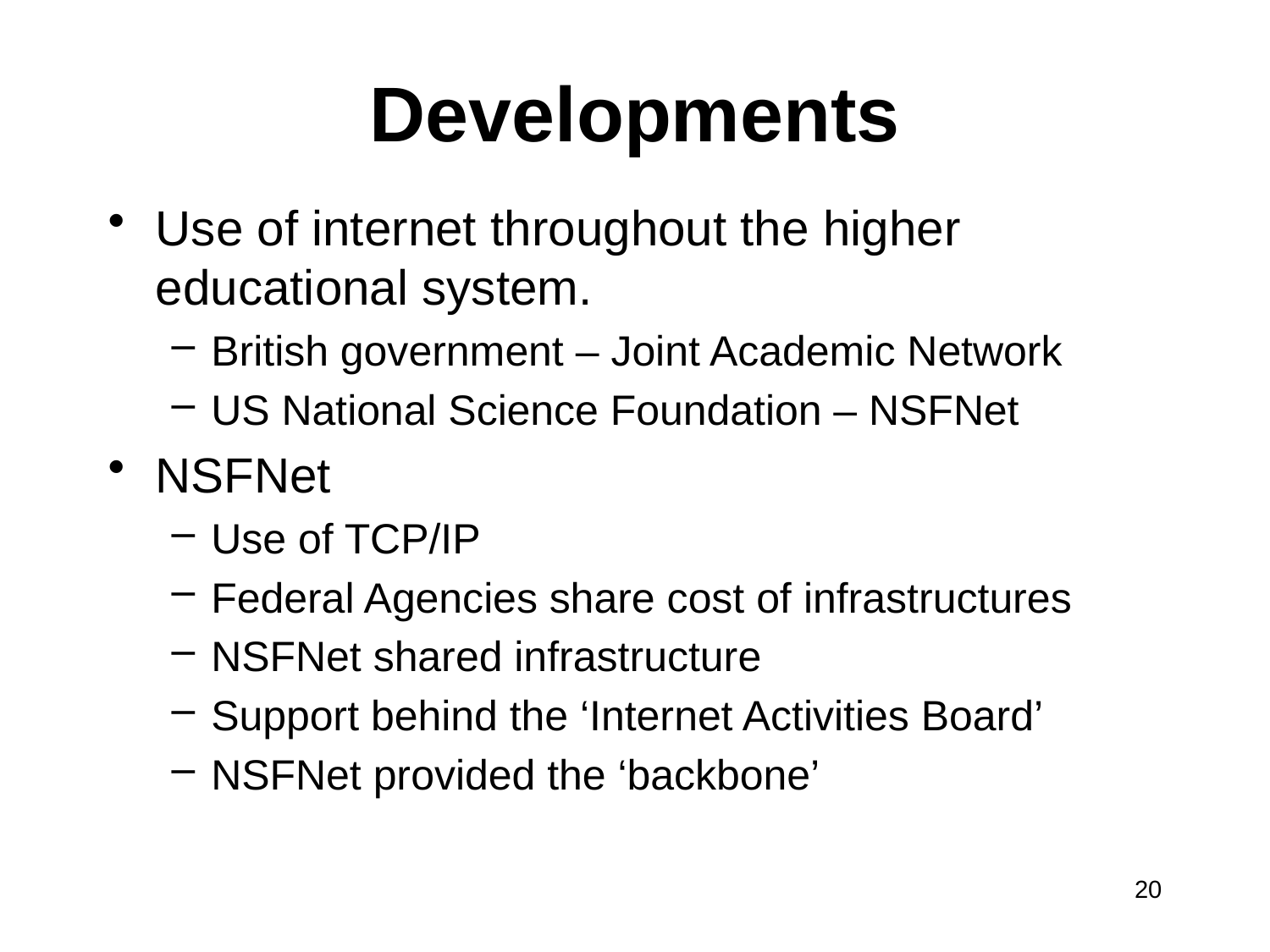

# Developments
Use of internet throughout the higher educational system.
British government – Joint Academic Network
US National Science Foundation – NSFNet
NSFNet
Use of TCP/IP
Federal Agencies share cost of infrastructures
NSFNet shared infrastructure
Support behind the ‘Internet Activities Board’
NSFNet provided the ‘backbone’
20